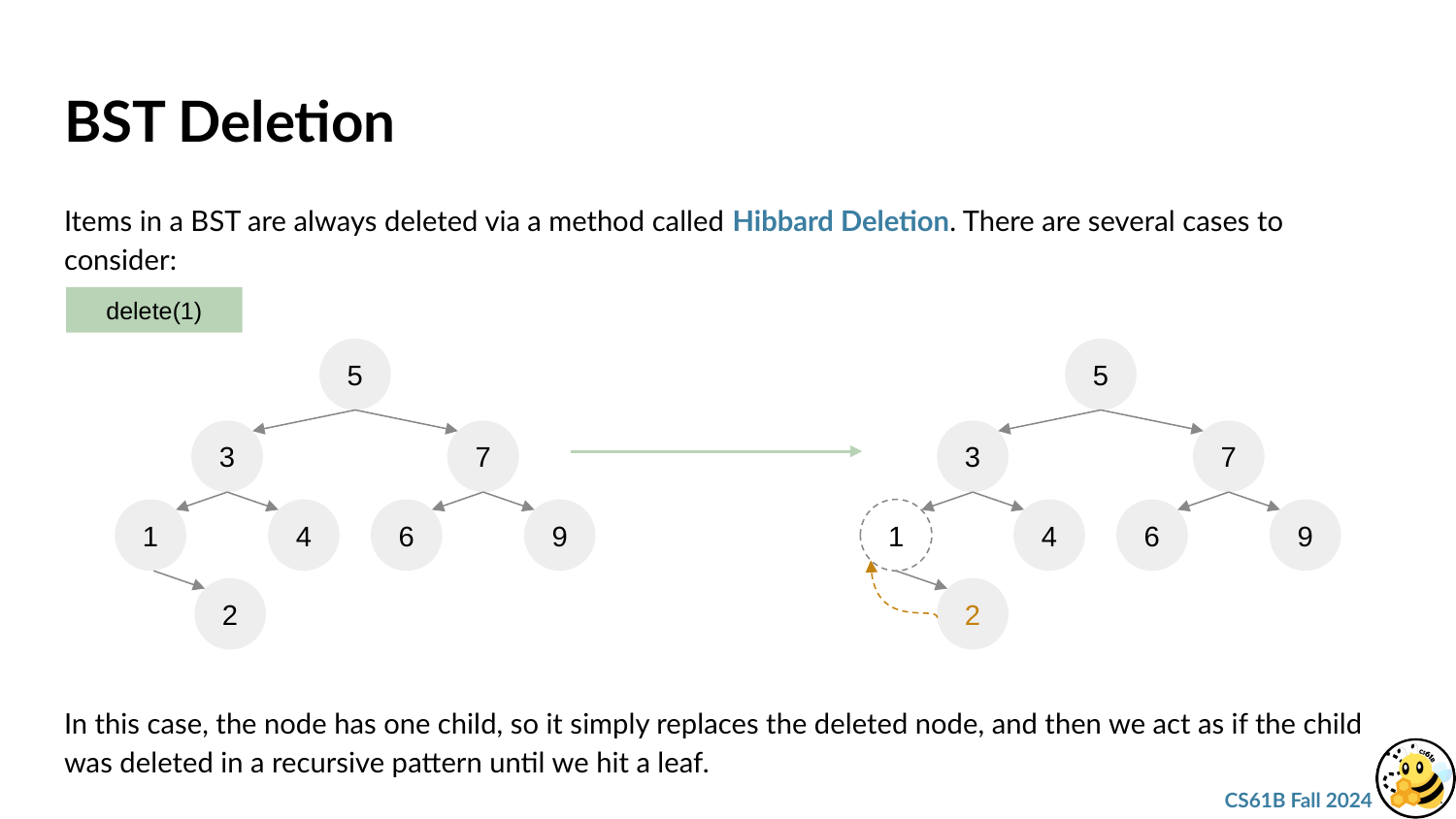

# BST Deletion
Items in a BST are always deleted via a method called Hibbard Deletion. There are several cases to consider:
delete(1)
5
3
7
4
9
1
6
5
3
7
4
9
1
6
2
2
In this case, the node has one child, so it simply replaces the deleted node, and then we act as if the child was deleted in a recursive pattern until we hit a leaf.